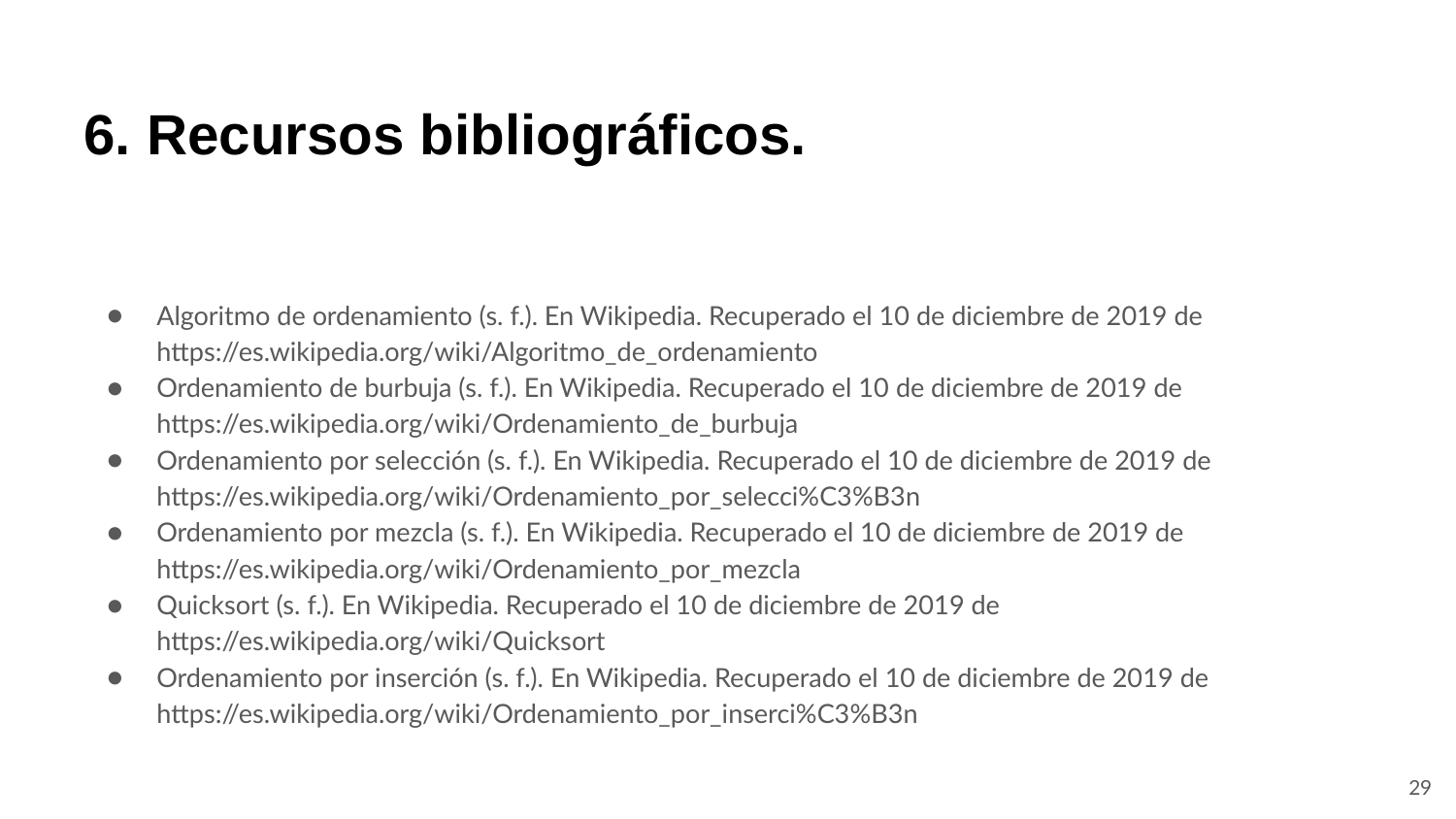

# 6. Recursos bibliográficos.
Algoritmo de ordenamiento (s. f.). En Wikipedia. Recuperado el 10 de diciembre de 2019 de https://es.wikipedia.org/wiki/Algoritmo_de_ordenamiento
Ordenamiento de burbuja (s. f.). En Wikipedia. Recuperado el 10 de diciembre de 2019 de https://es.wikipedia.org/wiki/Ordenamiento_de_burbuja
Ordenamiento por selección (s. f.). En Wikipedia. Recuperado el 10 de diciembre de 2019 de https://es.wikipedia.org/wiki/Ordenamiento_por_selecci%C3%B3n
Ordenamiento por mezcla (s. f.). En Wikipedia. Recuperado el 10 de diciembre de 2019 de https://es.wikipedia.org/wiki/Ordenamiento_por_mezcla
Quicksort (s. f.). En Wikipedia. Recuperado el 10 de diciembre de 2019 de https://es.wikipedia.org/wiki/Quicksort
Ordenamiento por inserción (s. f.). En Wikipedia. Recuperado el 10 de diciembre de 2019 de https://es.wikipedia.org/wiki/Ordenamiento_por_inserci%C3%B3n

29